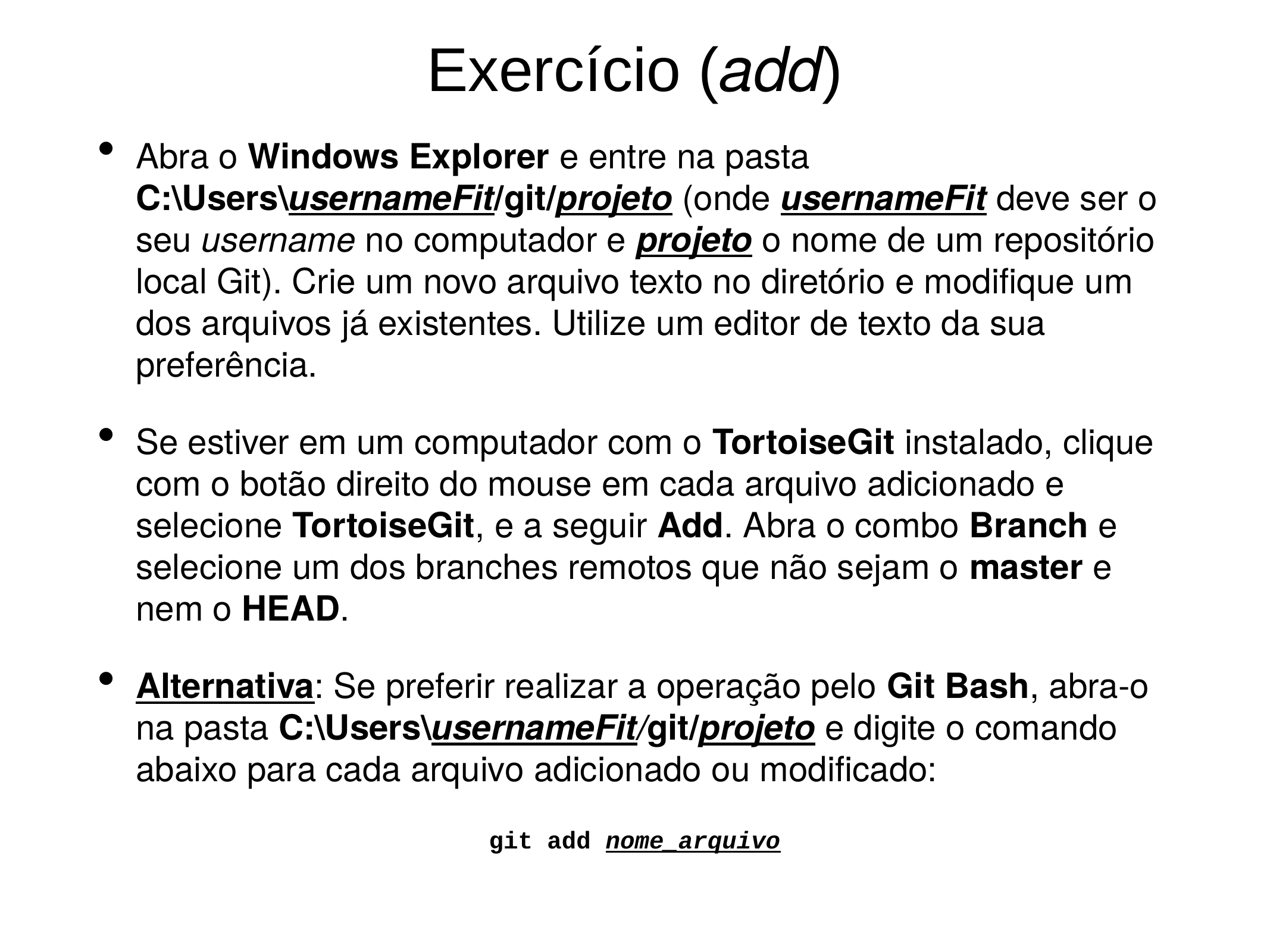

# Exercício (add)
Abra o Windows Explorer e entre na pasta
C:\Users\usernameFit/git/projeto (onde usernameFit deve ser o seu username no computador e projeto o nome de um repositório local Git). Crie um novo arquivo texto no diretório e modifique um dos arquivos já existentes. Utilize um editor de texto da sua preferência.
Se estiver em um computador com o TortoiseGit instalado, clique com o botão direito do mouse em cada arquivo adicionado e selecione TortoiseGit, e a seguir Add. Abra o combo Branch e selecione um dos branches remotos que não sejam o master e nem o HEAD.
Alternativa: Se preferir realizar a operação pelo Git Bash, abra-o na pasta C:\Users\usernameFit/git/projeto e digite o comando abaixo para cada arquivo adicionado ou modificado:
git add nome_arquivo